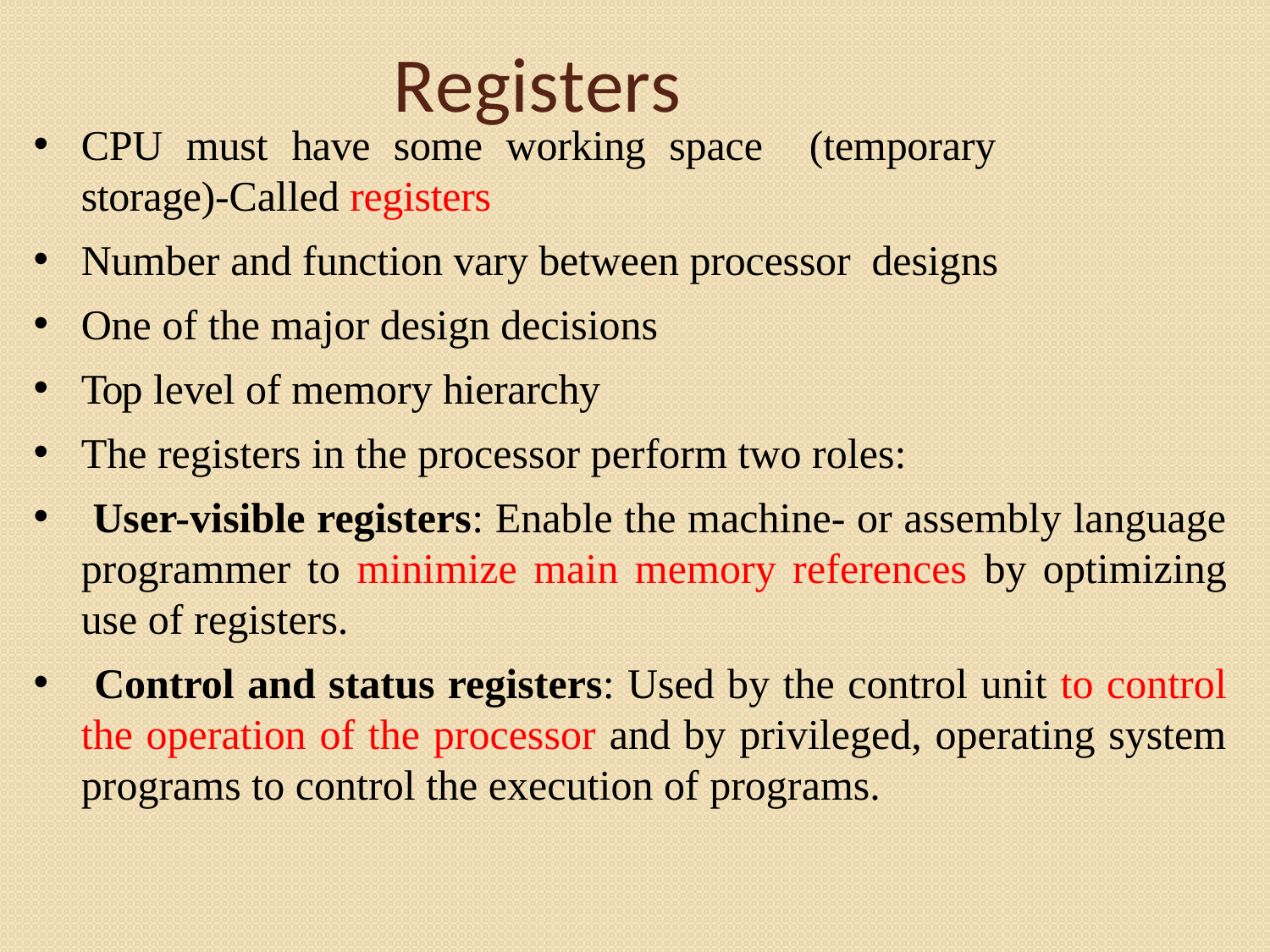

# Registers
CPU must have some working space  (temporary storage)-Called registers
Number and function vary between processor  designs
One of the major design decisions
Top level of memory hierarchy
The registers in the processor perform two roles:
 User-visible registers: Enable the machine- or assembly language programmer to minimize main memory references by optimizing use of registers.
 Control and status registers: Used by the control unit to control the operation of the processor and by privileged, operating system programs to control the execution of programs.